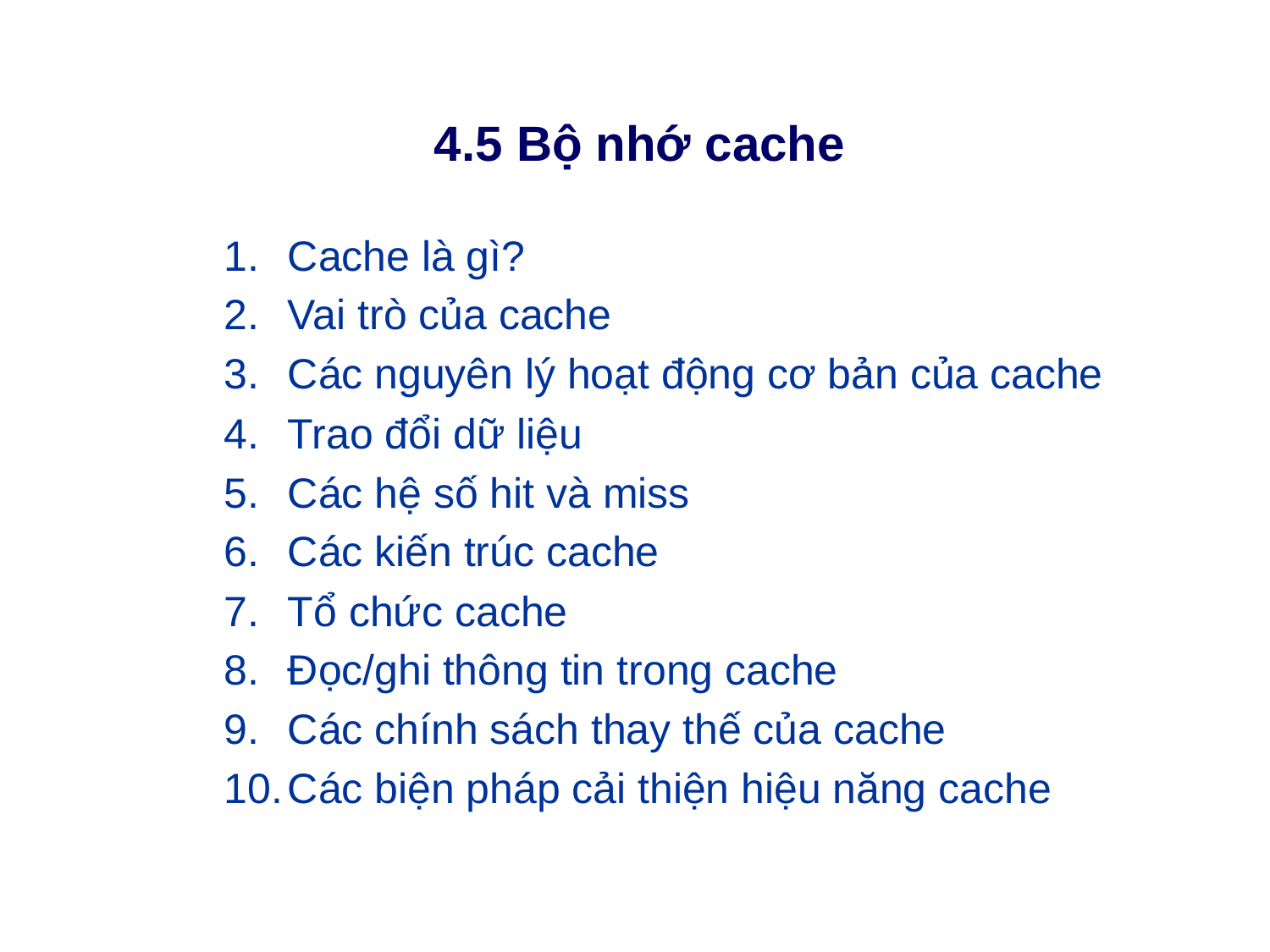

# 4.5 Bộ nhớ cache
Cache là gì?
Vai trò của cache
Các nguyên lý hoạt động cơ bản của cache
Trao đổi dữ liệu
Các hệ số hit và miss
Các kiến trúc cache
Tổ chức cache
Đọc/ghi thông tin trong cache
Các chính sách thay thế của cache
Các biện pháp cải thiện hiệu năng cache